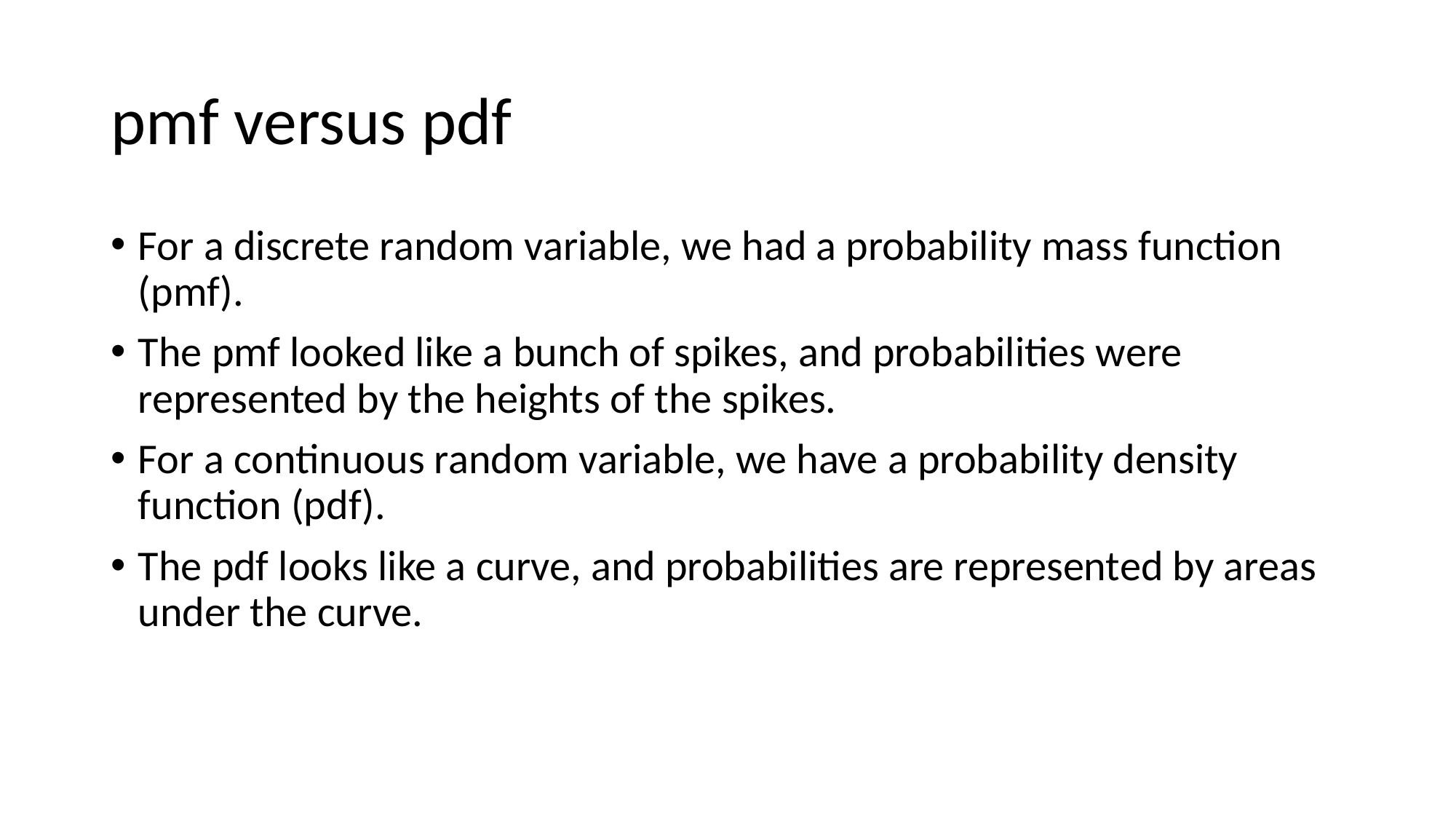

# pmf versus pdf
For a discrete random variable, we had a probability mass function (pmf).
The pmf looked like a bunch of spikes, and probabilities were represented by the heights of the spikes.
For a continuous random variable, we have a probability density function (pdf).
The pdf looks like a curve, and probabilities are represented by areas under the curve.